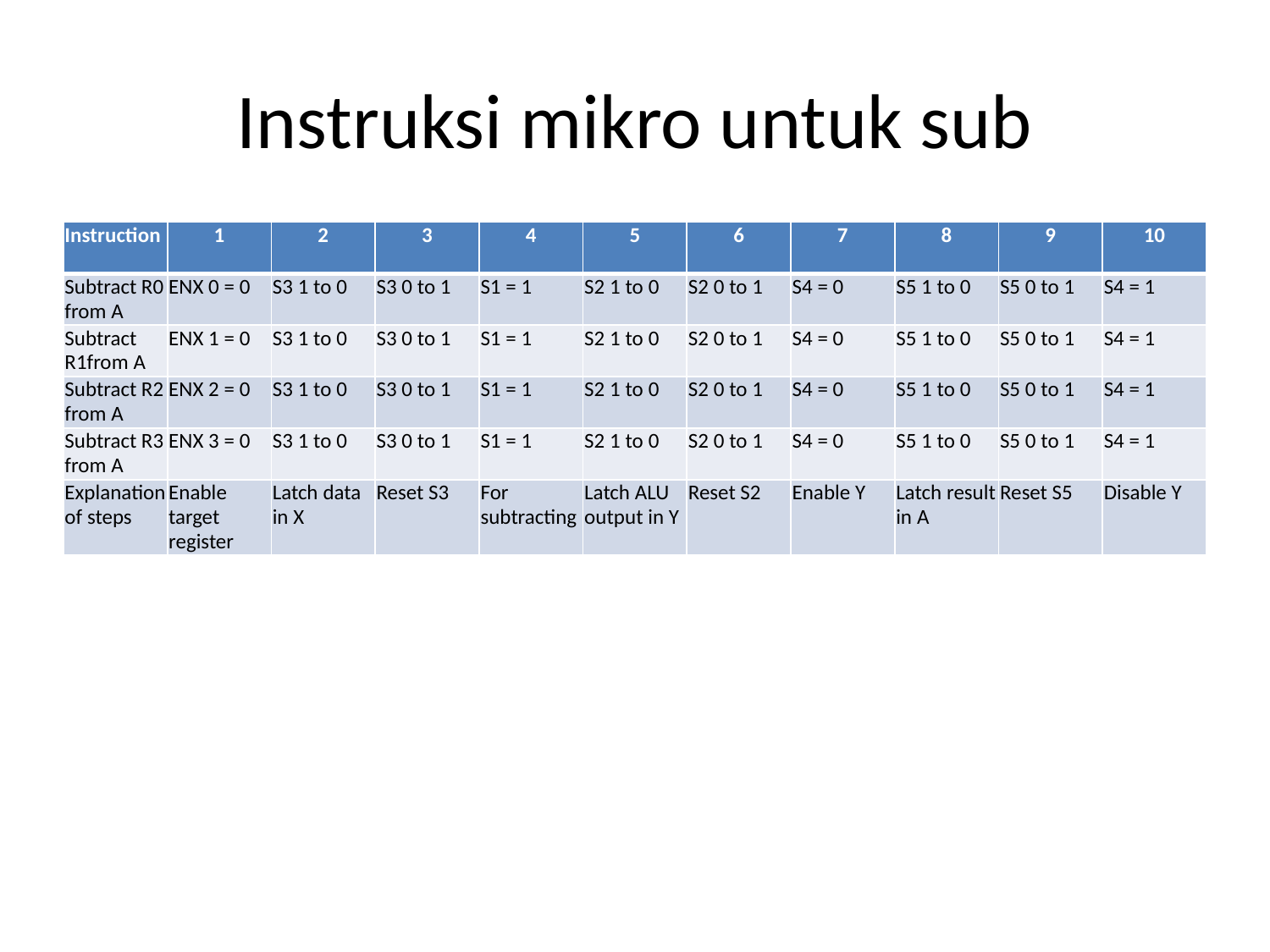

# Instruksi mikro untuk sub
| Instruction | 1 | 2 | 3 | 4 | 5 | 6 | 7 | 8 | 9 | 10 |
| --- | --- | --- | --- | --- | --- | --- | --- | --- | --- | --- |
| Subtract R0 from A | ENX 0 = 0 | S3 1 to 0 | S3 0 to 1 | S1 = 1 | S2 1 to 0 | S2 0 to 1 | S4 = 0 | S5 1 to 0 | S5 0 to 1 | S4 = 1 |
| Subtract R1from A | ENX 1 = 0 | S3 1 to 0 | S3 0 to 1 | S1 = 1 | S2 1 to 0 | S2 0 to 1 | S4 = 0 | S5 1 to 0 | S5 0 to 1 | S4 = 1 |
| Subtract R2 from A | ENX 2 = 0 | S3 1 to 0 | S3 0 to 1 | S1 = 1 | S2 1 to 0 | S2 0 to 1 | S4 = 0 | S5 1 to 0 | S5 0 to 1 | S4 = 1 |
| Subtract R3 from A | ENX 3 = 0 | S3 1 to 0 | S3 0 to 1 | S1 = 1 | S2 1 to 0 | S2 0 to 1 | S4 = 0 | S5 1 to 0 | S5 0 to 1 | S4 = 1 |
| Explanation of steps | Enable target register | Latch data in X | Reset S3 | For subtracting | Latch ALU output in Y | Reset S2 | Enable Y | Latch result in A | Reset S5 | Disable Y |